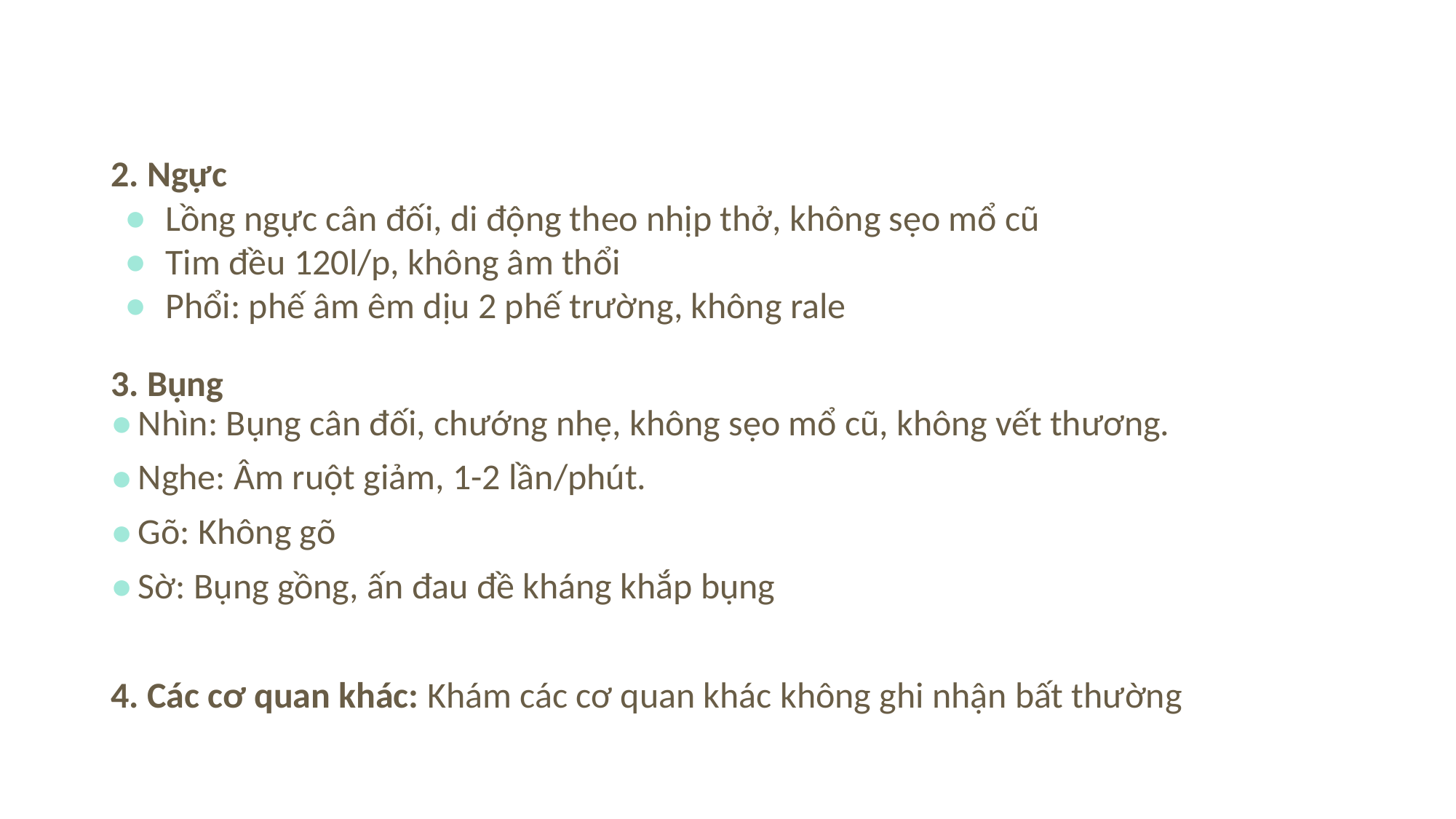

2. Ngực
Lồng ngực cân đối, di động theo nhịp thở, không sẹo mổ cũ
Tim đều 120l/p, không âm thổi
Phổi: phế âm êm dịu 2 phế trường, không rale

3. Bụng
Nhìn: Bụng cân đối, chướng nhẹ, không sẹo mổ cũ, không vết thương.
Nghe: Âm ruột giảm, 1-2 lần/phút.
Gõ: Không gõ
Sờ: Bụng gồng, ấn đau đề kháng khắp bụng

4. Các cơ quan khác: Khám các cơ quan khác không ghi nhận bất thường